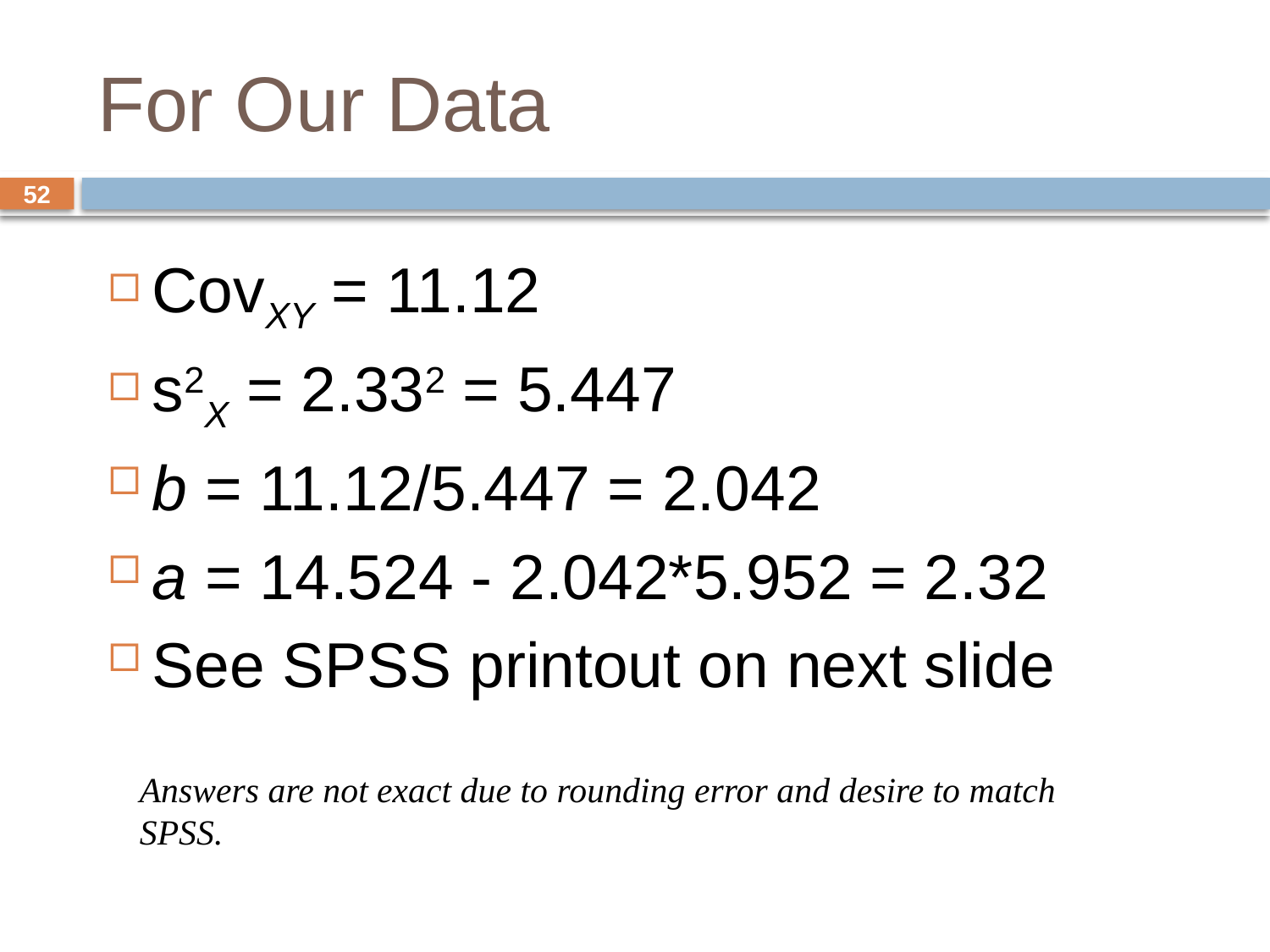

# For Our Data
52
CovXY = 11.12
s2X = 2.332 = 5.447
b = 11.12/5.447 = 2.042
a = 14.524 - 2.042*5.952 = 2.32
See SPSS printout on next slide
Answers are not exact due to rounding error and desire to match SPSS.